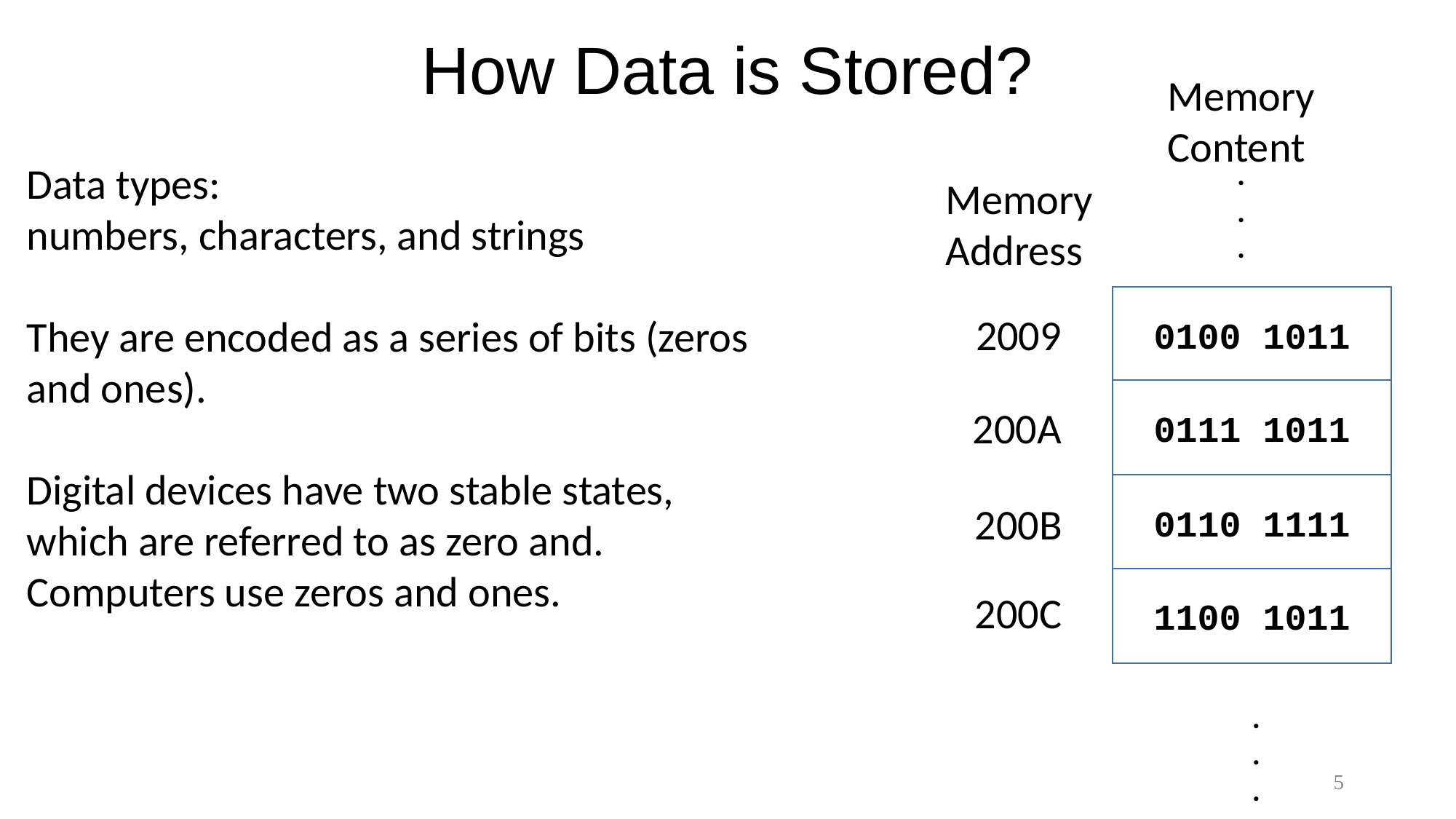

# How Data is Stored?
Memory
Content
.
.
.
Data types:
numbers, characters, and strings

They are encoded as a series of bits (zeros and ones).

Digital devices have two stable states, which are referred to as zero and.
Computers use zeros and ones.
Memory
Address
0100 1011
2009
0111 1011
200A
0110 1111
200B
1100 1011
200C
.
.
.
5